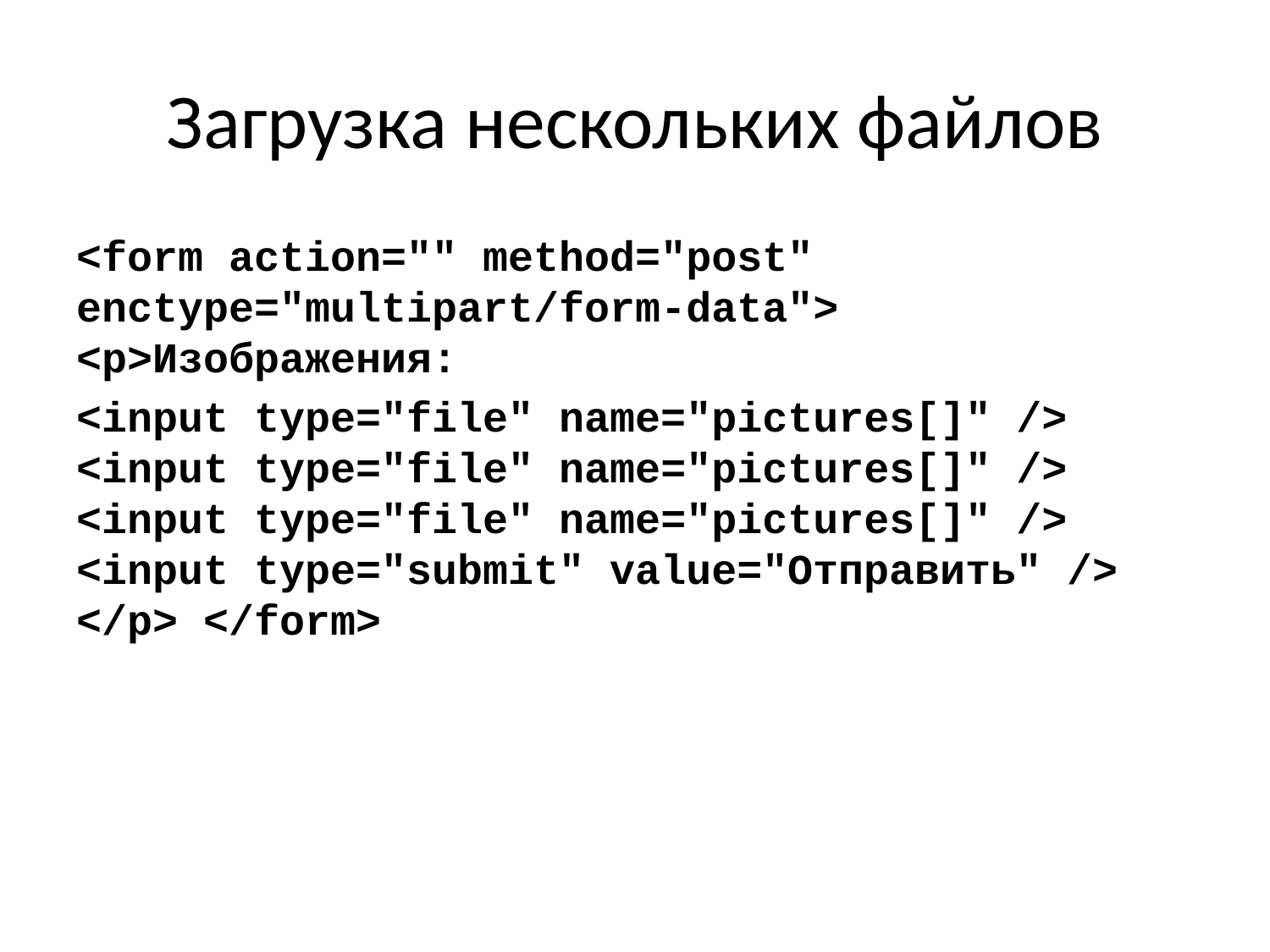

# Загрузка нескольких файлов
<form action="" method="post" enctype="multipart/form-data"> <p>Изображения:
<input type="file" name="pictures[]" /> <input type="file" name="pictures[]" /> <input type="file" name="pictures[]" /> <input type="submit" value="Отправить" /> </p> </form>